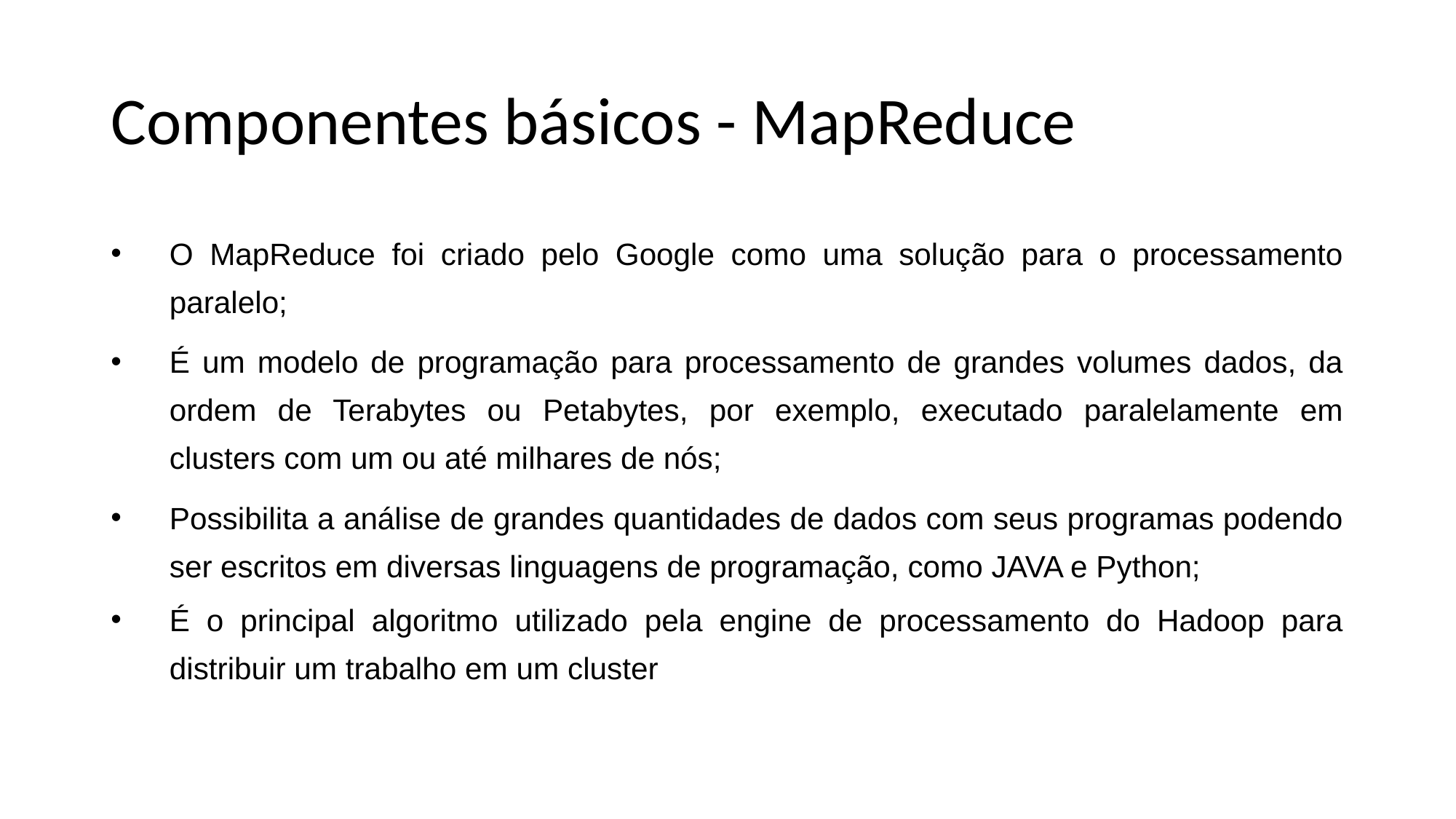

# Componentes básicos - MapReduce
O MapReduce foi criado pelo Google como uma solução para o processamento paralelo;
É um modelo de programação para processamento de grandes volumes dados, da ordem de Terabytes ou Petabytes, por exemplo, executado paralelamente em clusters com um ou até milhares de nós;
Possibilita a análise de grandes quantidades de dados com seus programas podendo ser escritos em diversas linguagens de programação, como JAVA e Python;
É o principal algoritmo utilizado pela engine de processamento do Hadoop para distribuir um trabalho em um cluster